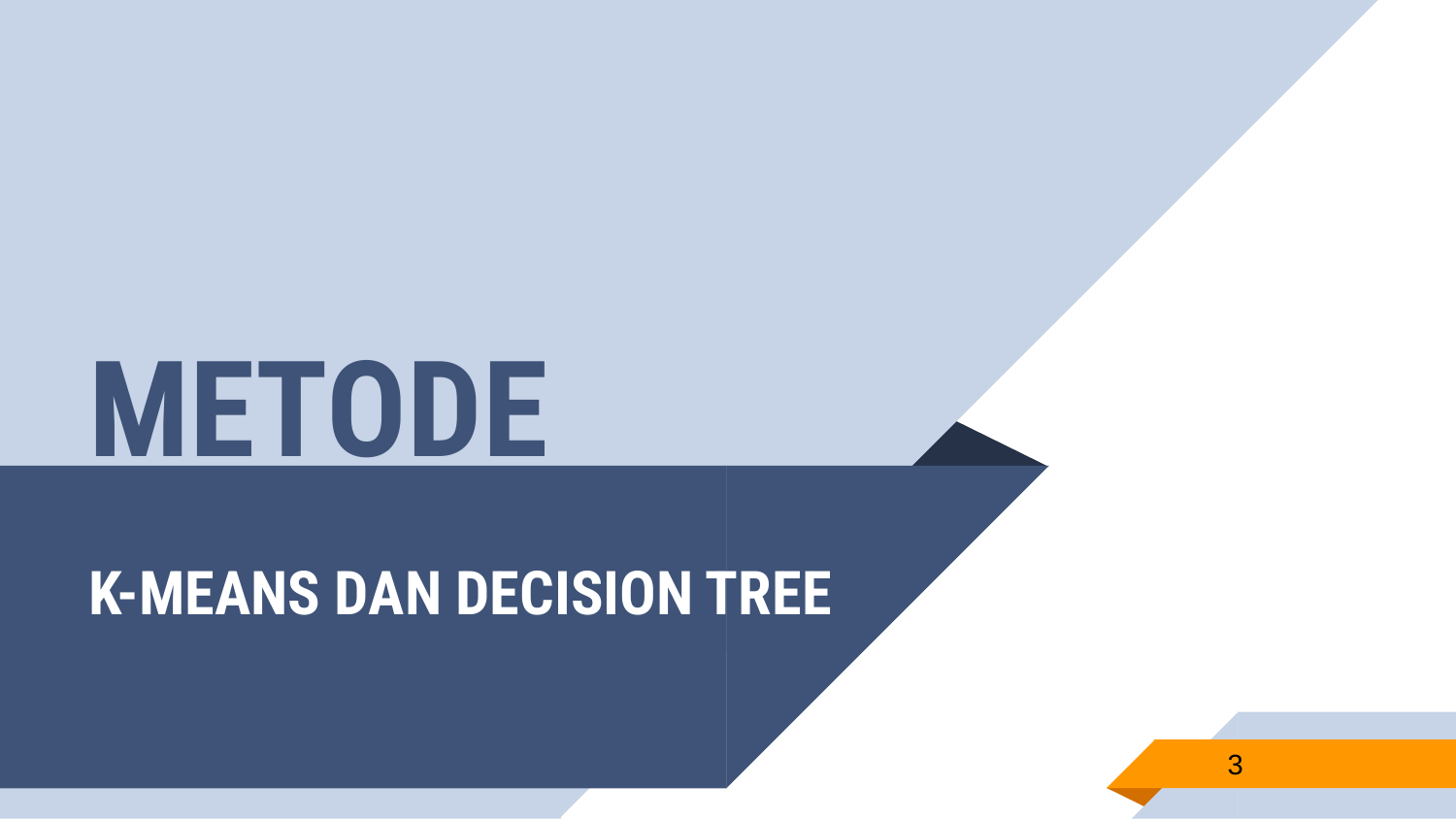

METODE
# K-MEANS DAN DECISION TREE

3